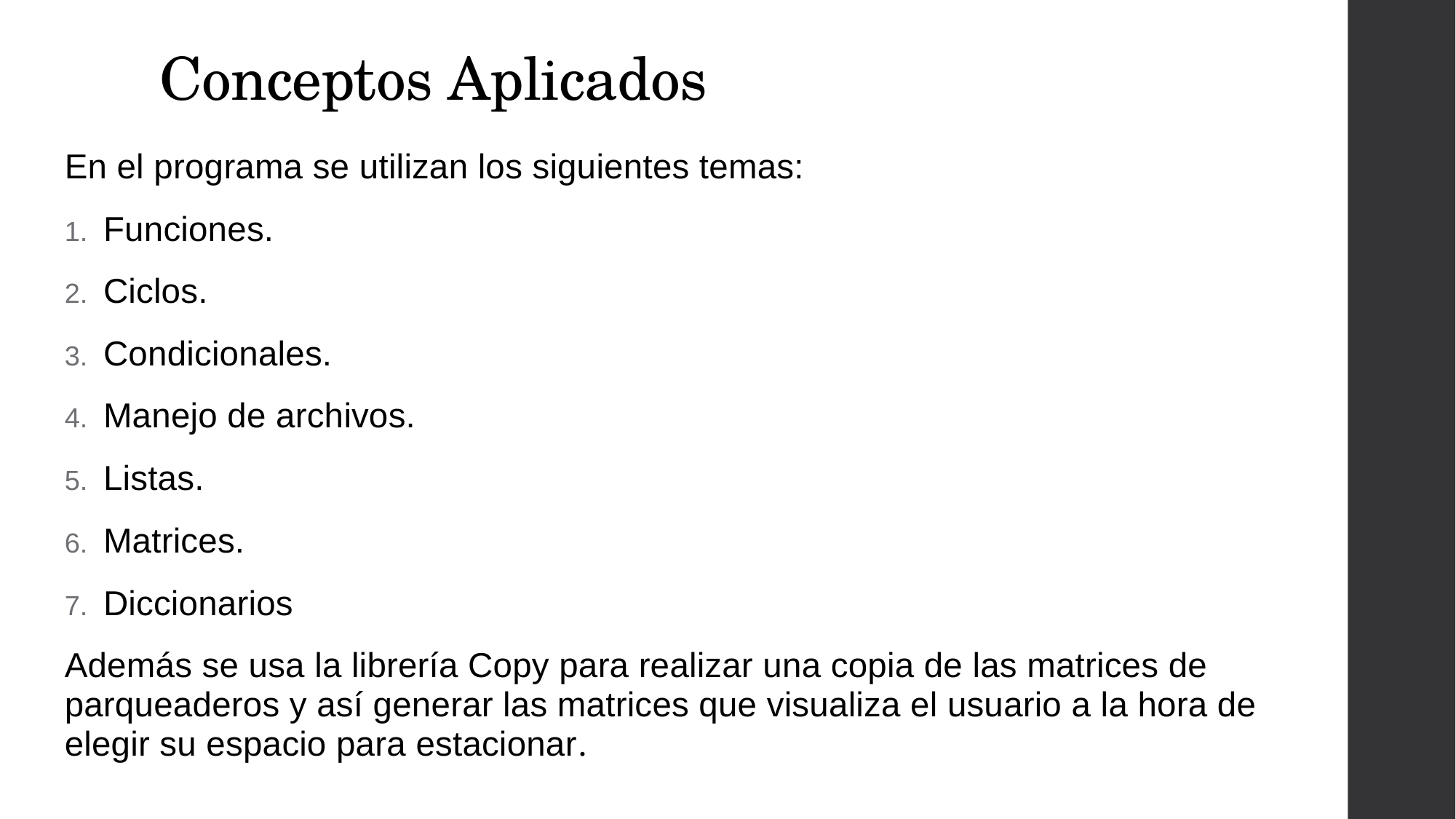

# Conceptos Aplicados
En el programa se utilizan los siguientes temas:
Funciones.
Ciclos.
Condicionales.
Manejo de archivos.
Listas.
Matrices.
Diccionarios
Además se usa la librería Copy para realizar una copia de las matrices de parqueaderos y así generar las matrices que visualiza el usuario a la hora de elegir su espacio para estacionar.